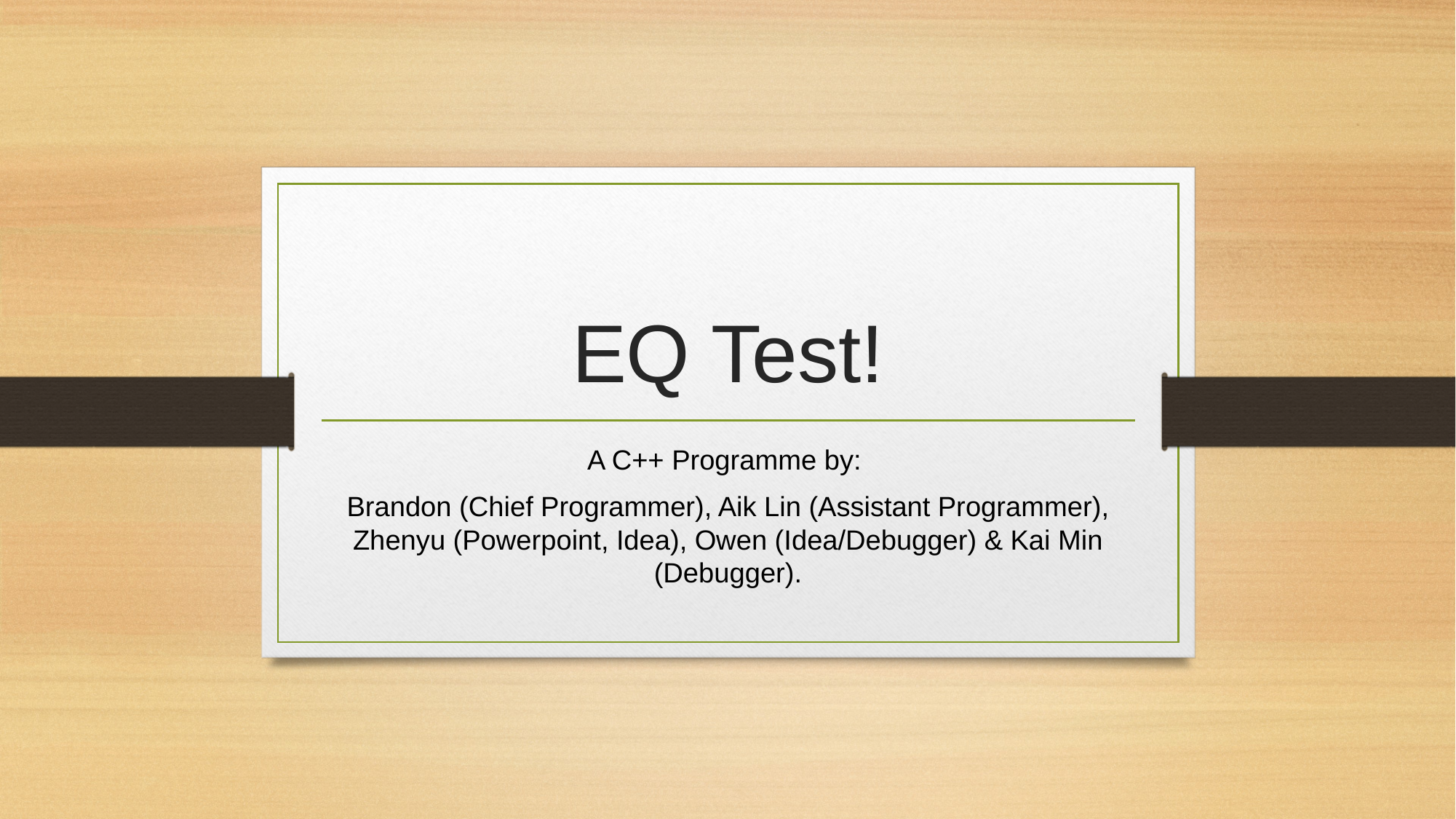

# EQ Test!
A C++ Programme by:
Brandon (Chief Programmer), Aik Lin (Assistant Programmer), Zhenyu (Powerpoint, Idea), Owen (Idea/Debugger) & Kai Min (Debugger).